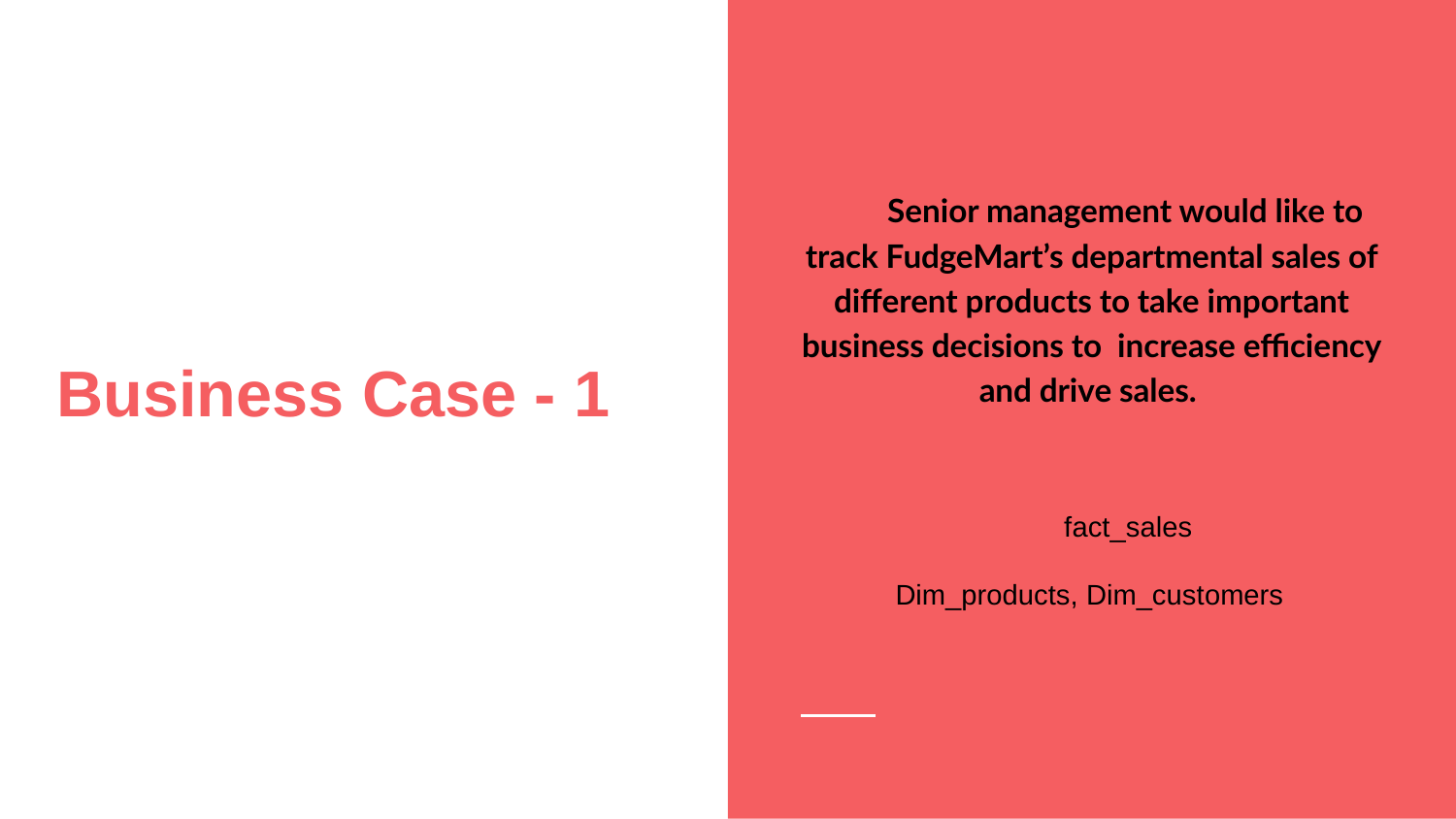

FudSenior management would like to track FudgeMart’s departmental sales of different products to take important business decisions to  increase efficiency and drive sales.

                            fact_sales

   Dim_products, Dim_customers
# Business Case - 1